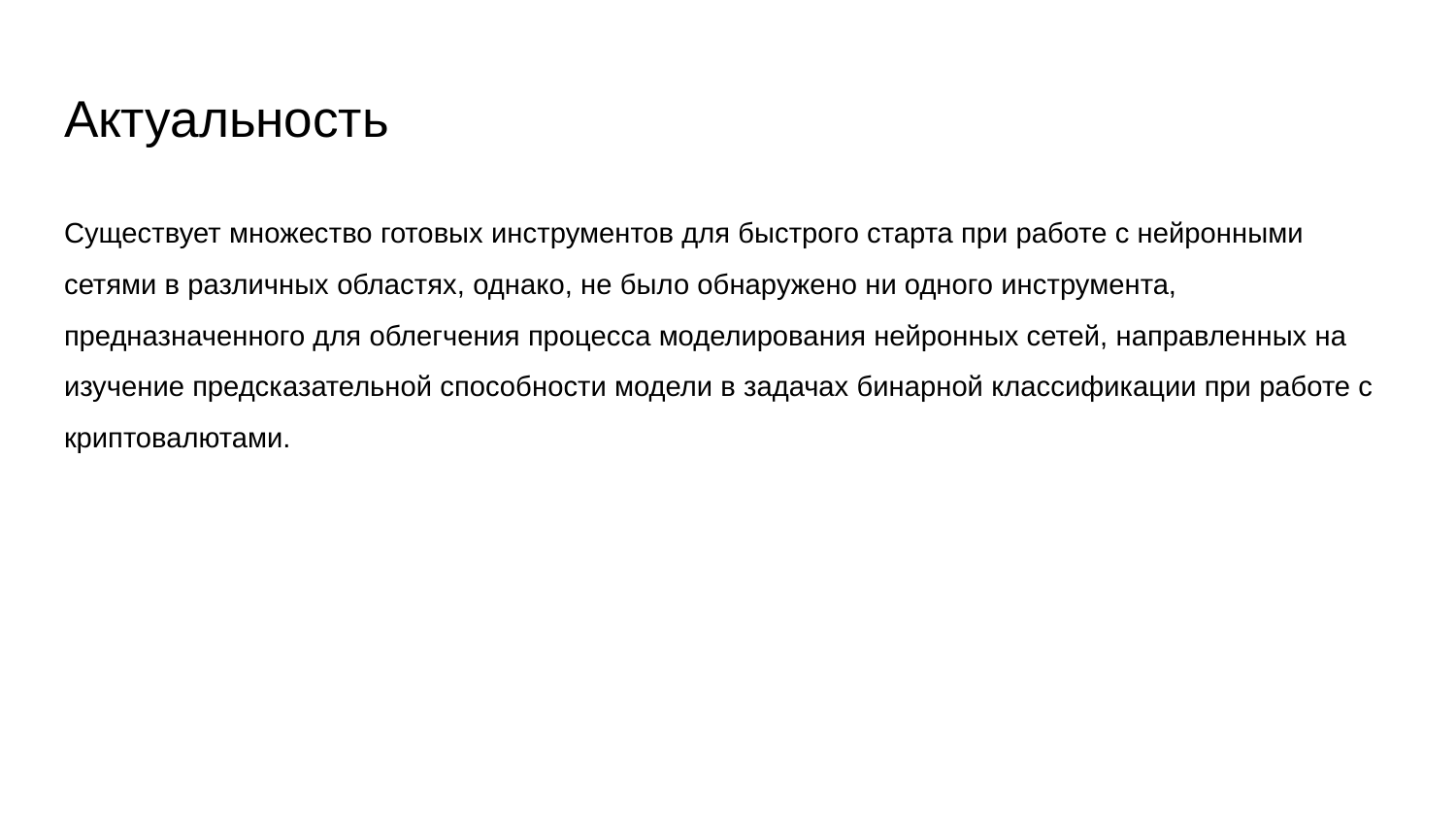

# Актуальность
Существует множество готовых инструментов для быстрого старта при работе с нейронными сетями в различных областях, однако, не было обнаружено ни одного инструмента, предназначенного для облегчения процесса моделирования нейронных сетей, направленных на изучение предсказательной способности модели в задачах бинарной классификации при работе с криптовалютами.